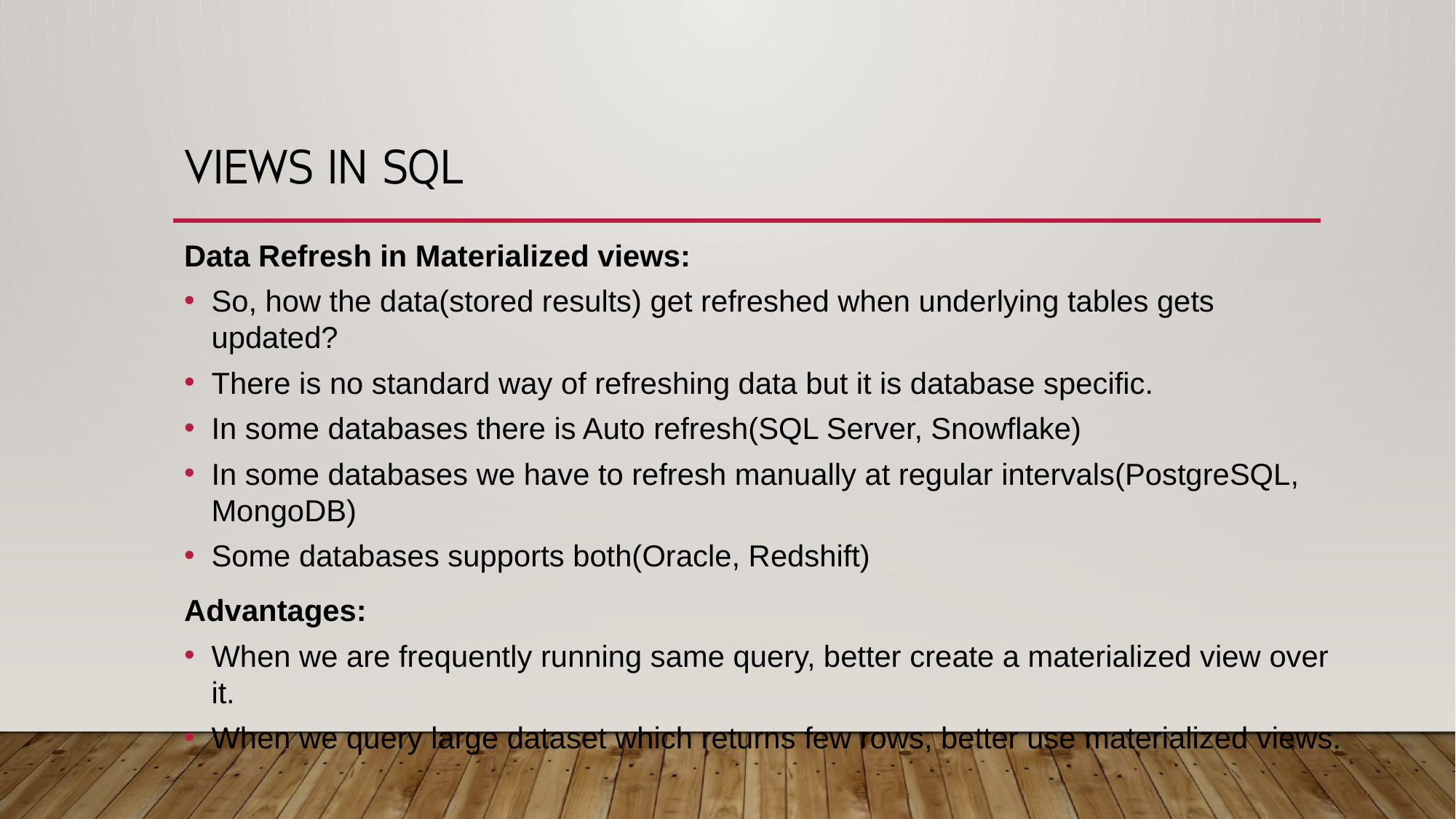

# VIEWS in SQL
Data Refresh in Materialized views:
So, how the data(stored results) get refreshed when underlying tables gets updated?
There is no standard way of refreshing data but it is database specific.
In some databases there is Auto refresh(SQL Server, Snowflake)
In some databases we have to refresh manually at regular intervals(PostgreSQL, MongoDB)
Some databases supports both(Oracle, Redshift)
Advantages:
When we are frequently running same query, better create a materialized view over it.
When we query large dataset which returns few rows, better use materialized views.